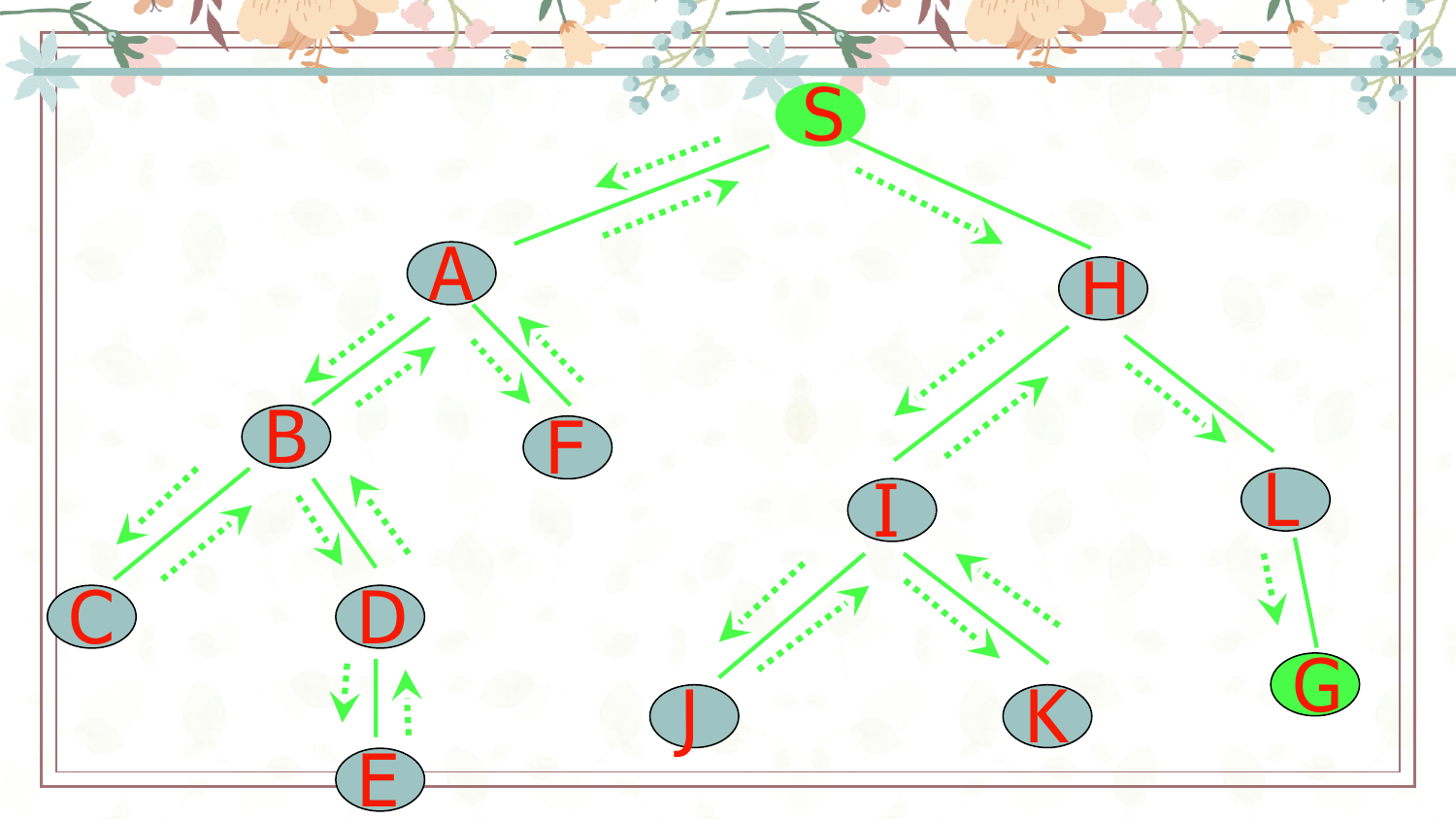

S

A

H

B
F

L
I

C
D

G

J
K

E